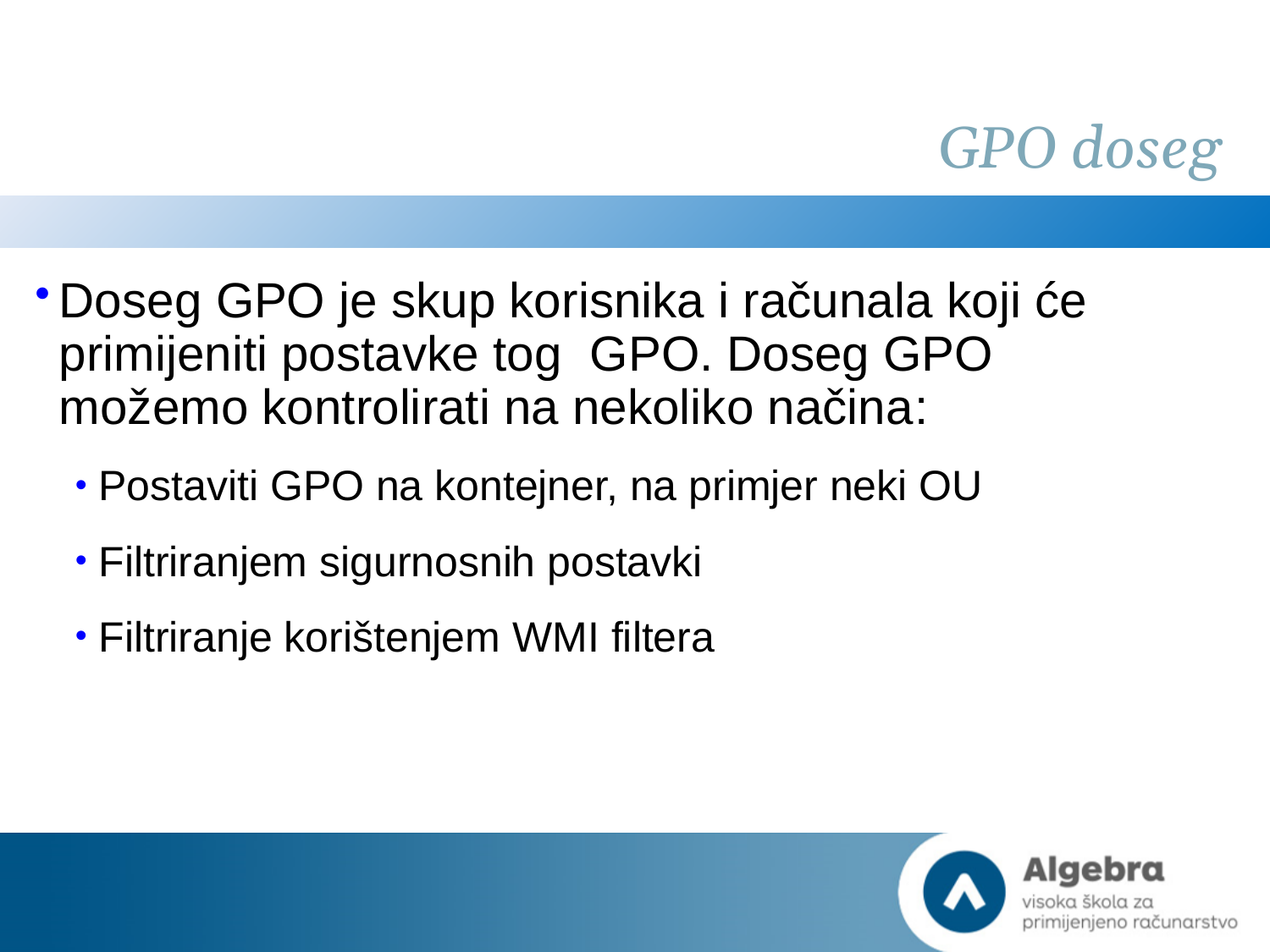

# GPO doseg
Doseg GPO je skup korisnika i računala koji će primijeniti postavke tog  GPO. Doseg GPO možemo kontrolirati na nekoliko načina:
Postaviti GPO na kontejner, na primjer neki OU
Filtriranjem sigurnosnih postavki
Filtriranje korištenjem WMI filtera